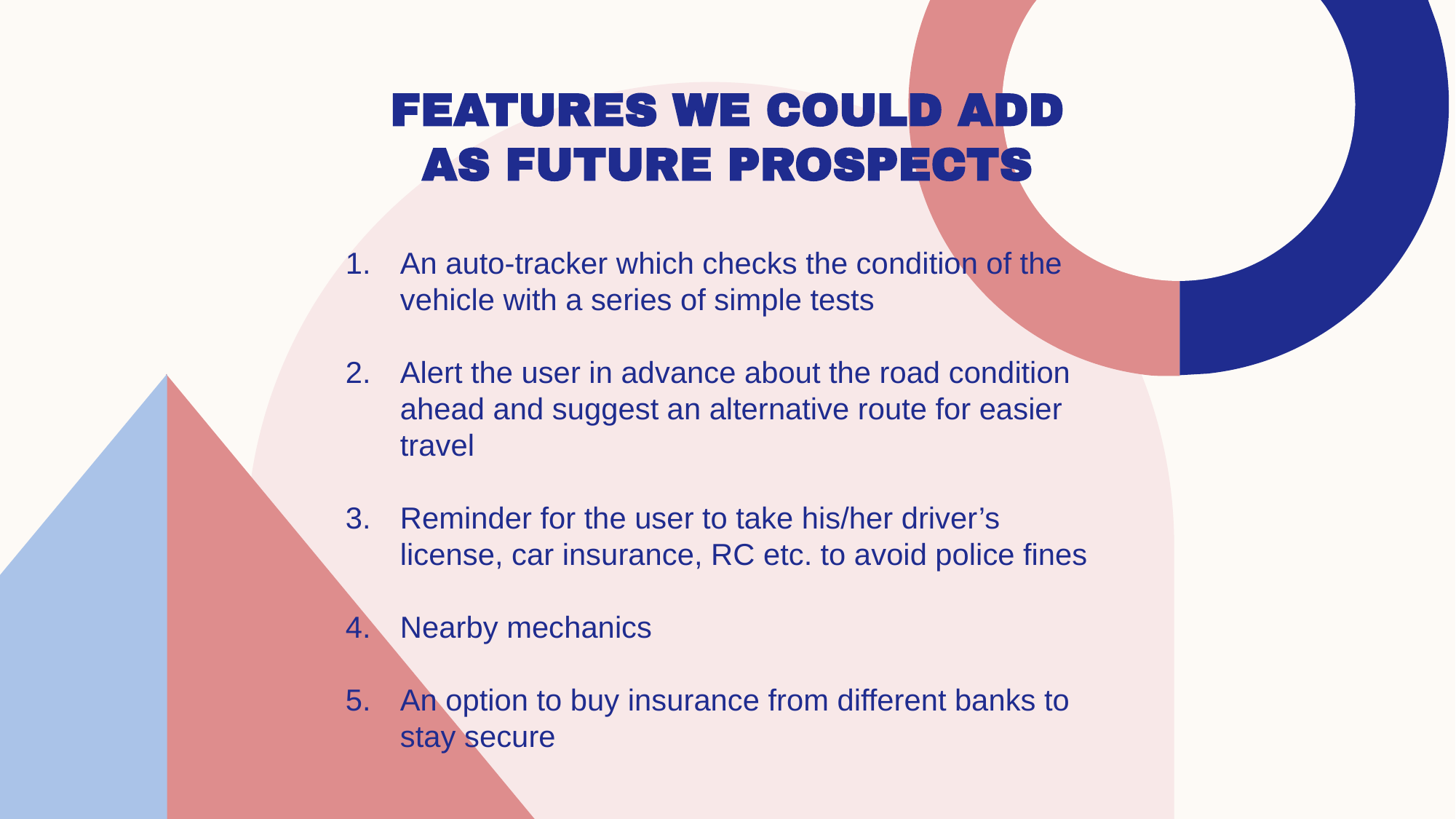

# Features we could add as future prospects
An auto-tracker which checks the condition of the vehicle with a series of simple tests

Alert the user in advance about the road condition ahead and suggest an alternative route for easier travel

Reminder for the user to take his/her driver’s license, car insurance, RC etc. to avoid police fines

Nearby mechanics

An option to buy insurance from different banks to stay secure